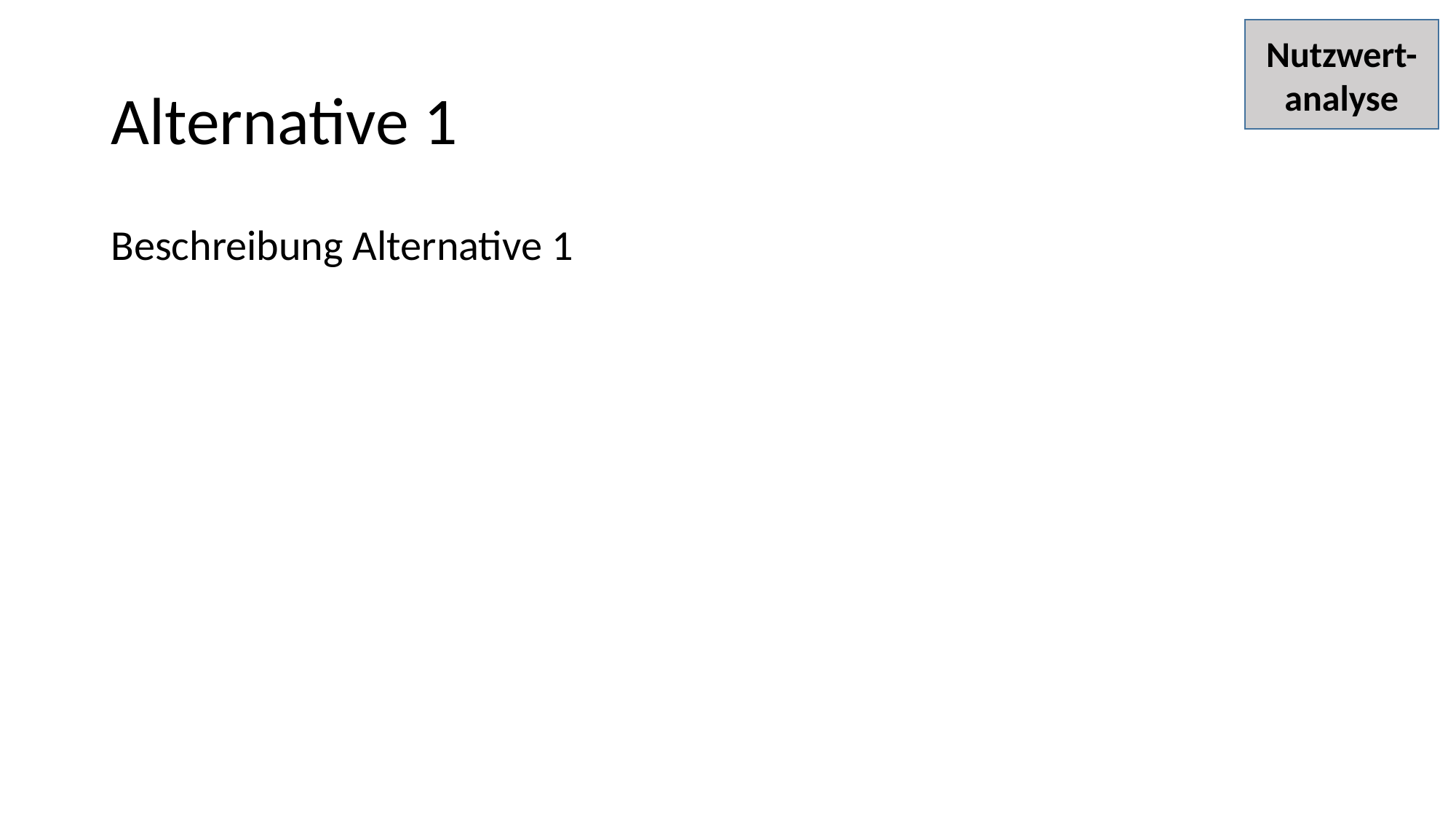

Nutzwert-analyse
# Alternative 1
Beschreibung Alternative 1